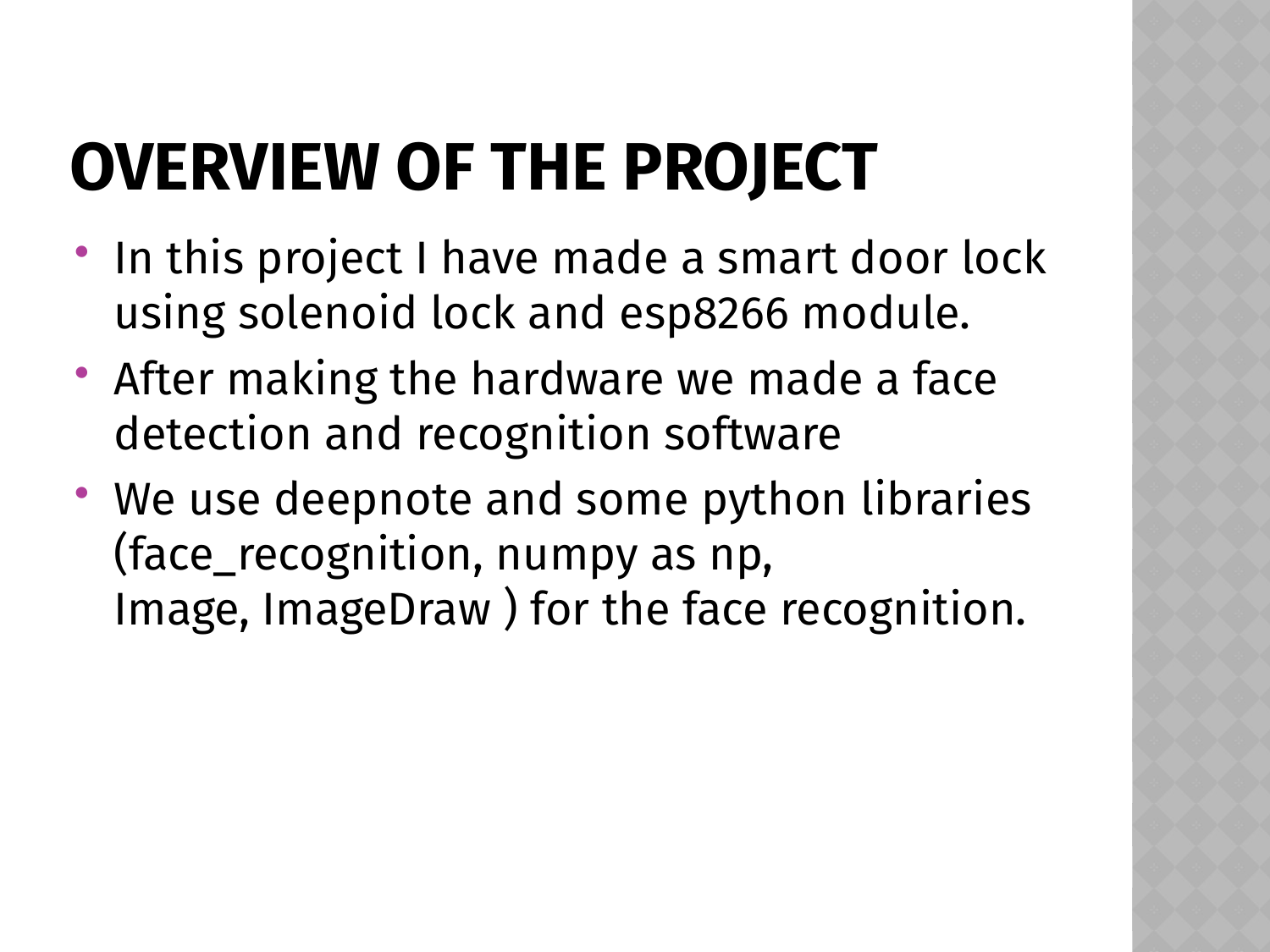

# OVERVIEW OF THE PROJECT
In this project I have made a smart door lock using solenoid lock and esp8266 module.
After making the hardware we made a face detection and recognition software
We use deepnote and some python libraries (face_recognition, numpy as np, Image, ImageDraw ) for the face recognition.